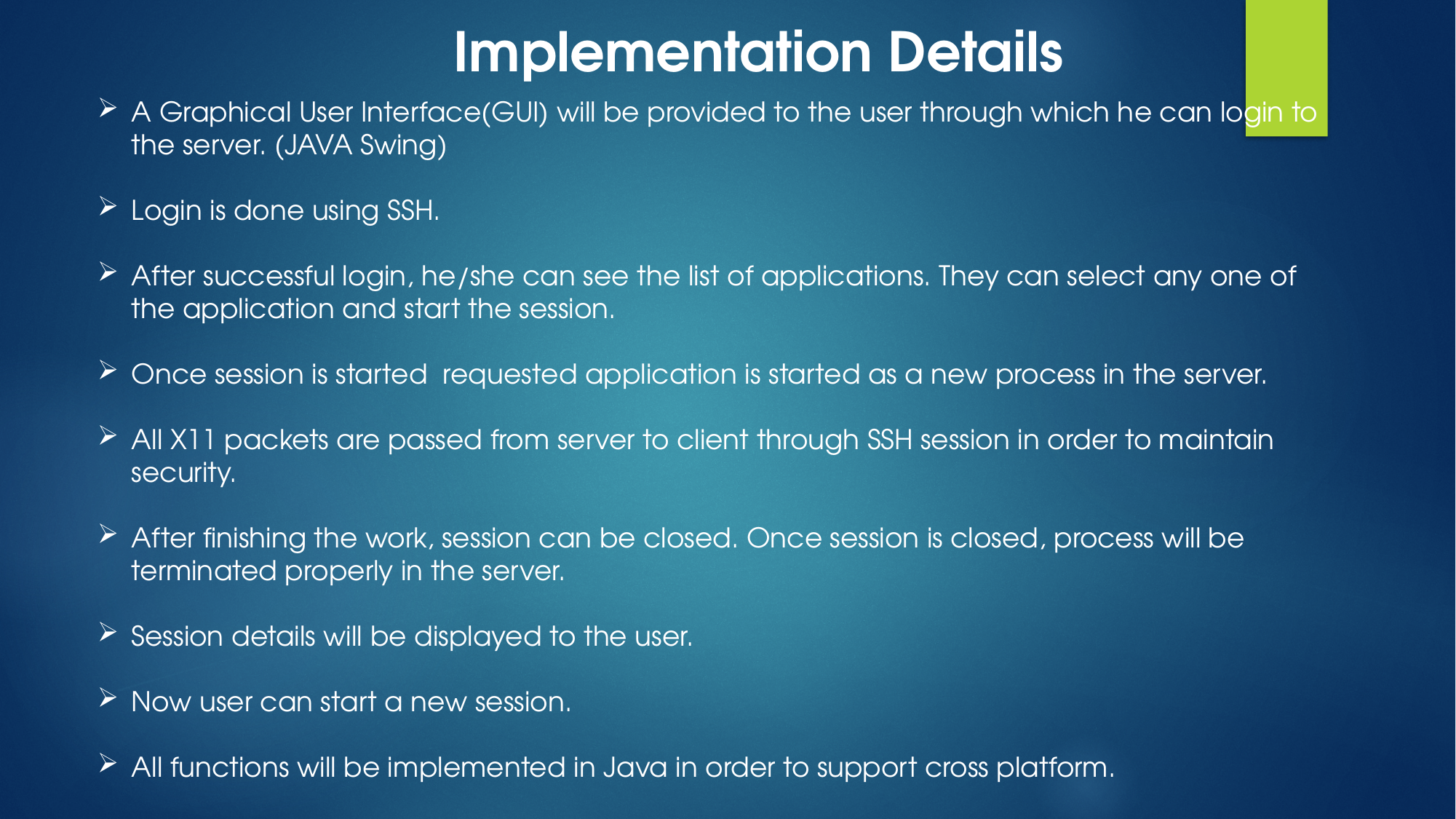

Implementation Details
A Graphical User Interface(GUI) will be provided to the user through which he can login to the server. (JAVA Swing)

Login is done using SSH.

After successful login, he/she can see the list of applications. They can select any one of the application and start the session.

Once session is started  requested application is started as a new process in the server.

All X11 packets are passed from server to client through SSH session in order to maintain security.

After finishing the work, session can be closed. Once session is closed, process will be terminated properly in the server.

Session details will be displayed to the user.

Now user can start a new session.

All functions will be implemented in Java in order to support cross platform.